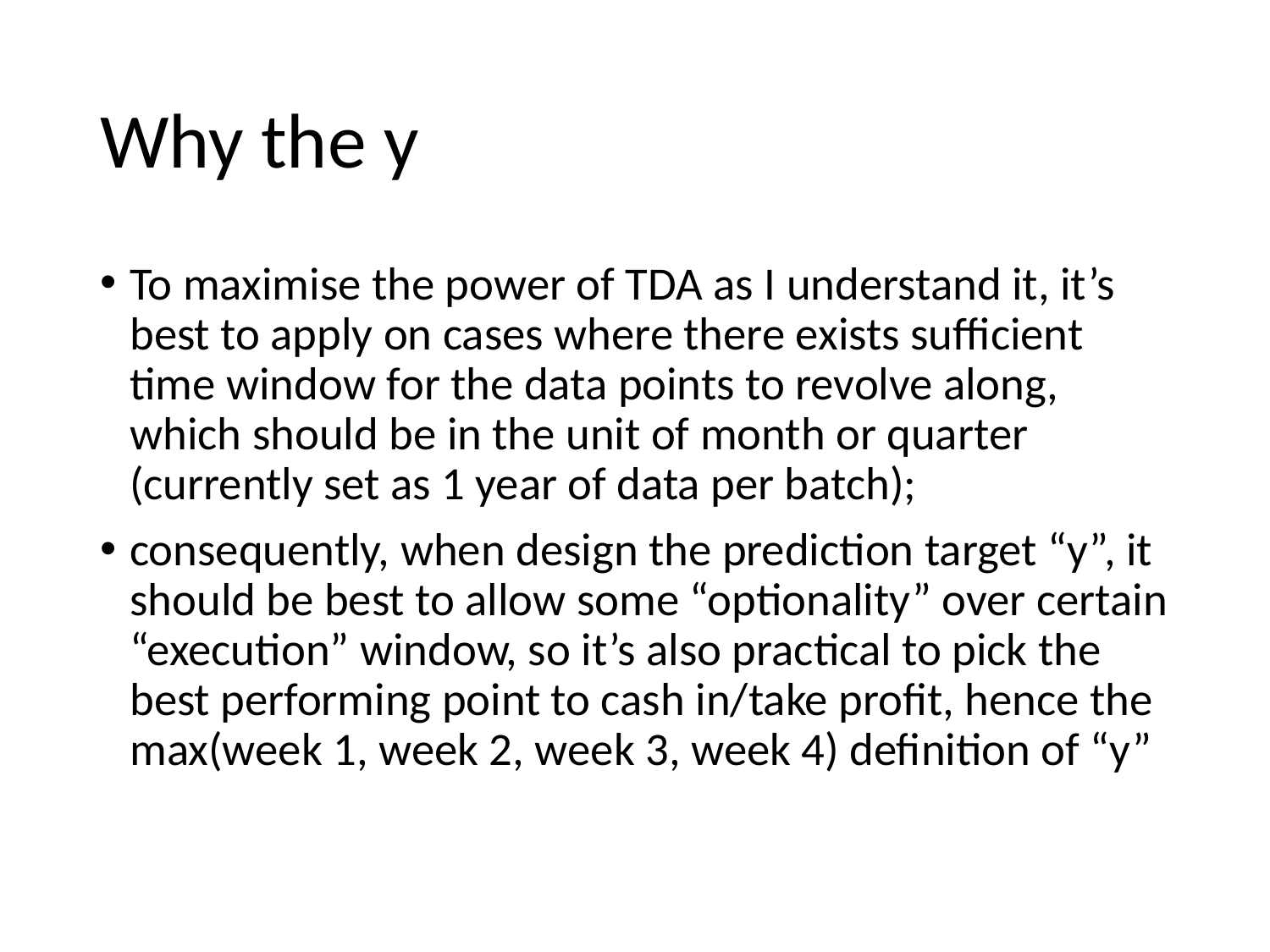

# Why the y
To maximise the power of TDA as I understand it, it’s best to apply on cases where there exists sufficient time window for the data points to revolve along, which should be in the unit of month or quarter (currently set as 1 year of data per batch);
consequently, when design the prediction target “y”, it should be best to allow some “optionality” over certain “execution” window, so it’s also practical to pick the best performing point to cash in/take profit, hence the max(week 1, week 2, week 3, week 4) definition of “y”